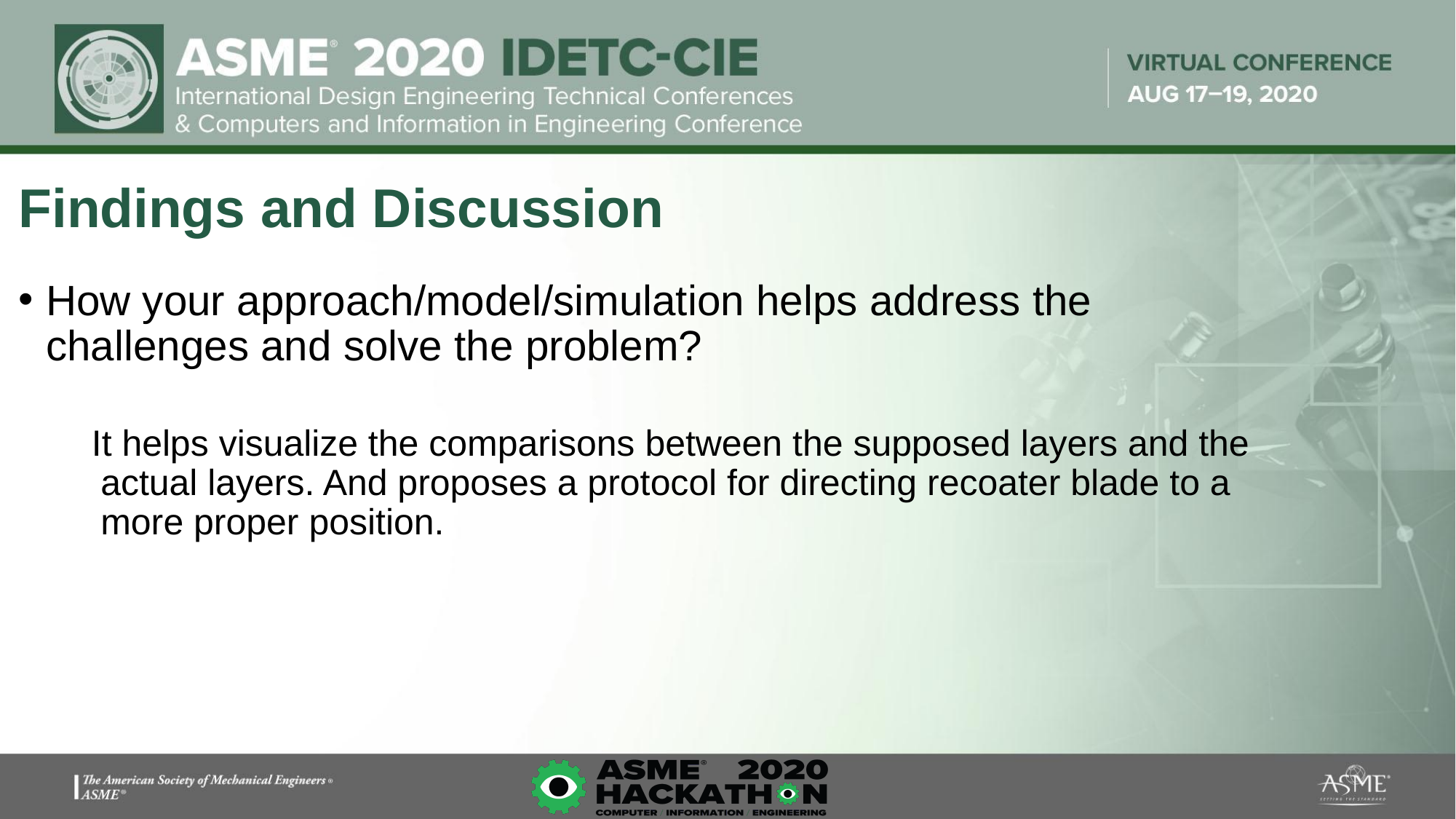

# Findings and Discussion
How your approach/model/simulation helps address the challenges and solve the problem?

It helps visualize the comparisons between the supposed layers and the actual layers. And proposes a protocol for directing recoater blade to a more proper position.